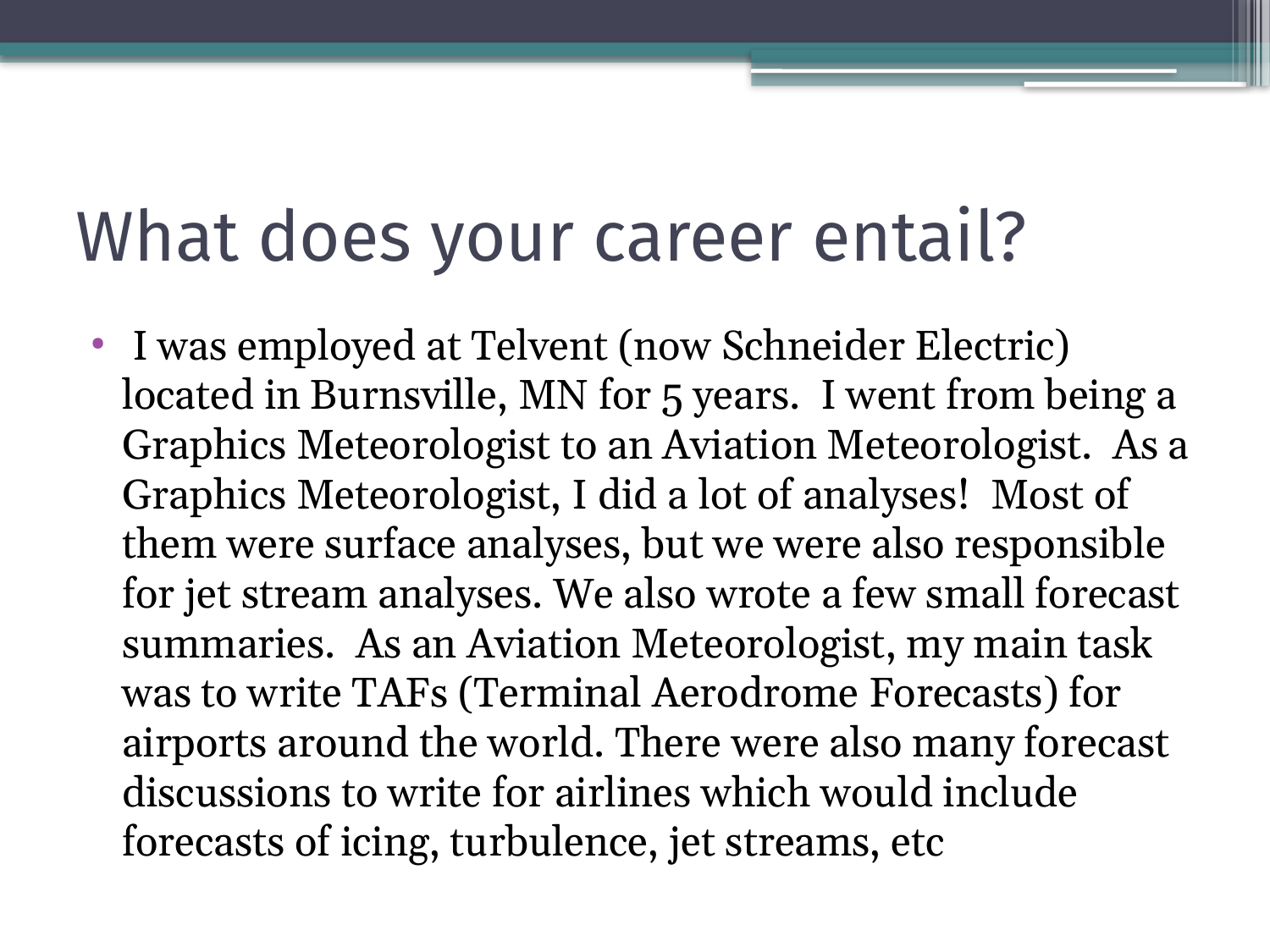

# What does your career entail?
 I was employed at Telvent (now Schneider Electric) located in Burnsville, MN for 5 years.  I went from being a Graphics Meteorologist to an Aviation Meteorologist.  As a Graphics Meteorologist, I did a lot of analyses!  Most of them were surface analyses, but we were also responsible for jet stream analyses. We also wrote a few small forecast summaries.  As an Aviation Meteorologist, my main task was to write TAFs (Terminal Aerodrome Forecasts) for airports around the world. There were also many forecast discussions to write for airlines which would include forecasts of icing, turbulence, jet streams, etc